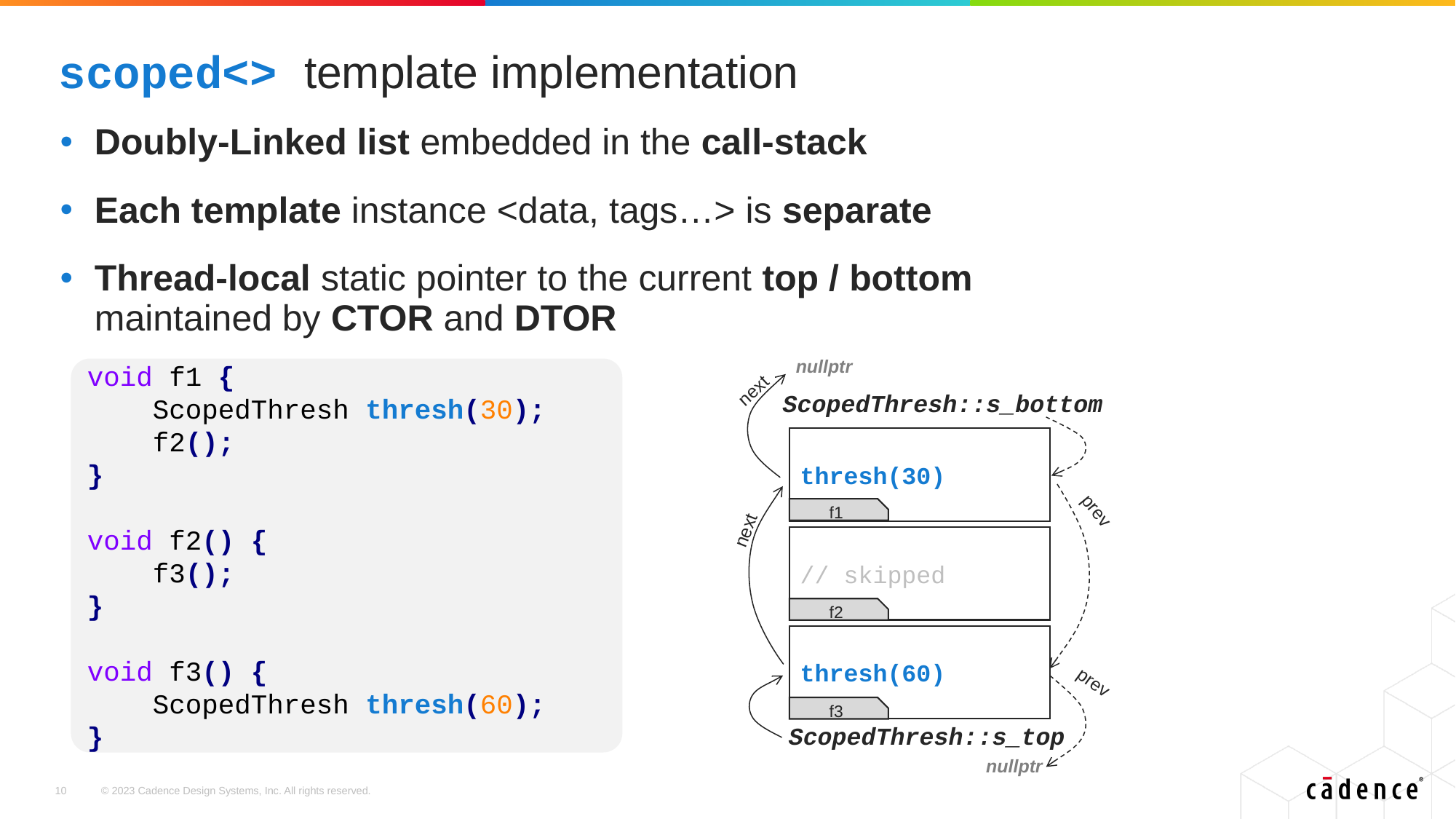

# scoped<> template implementation
Doubly-Linked list embedded in the call-stack
Each template instance <data, tags…> is separate
Thread-local static pointer to the current top / bottom
maintained by CTOR and DTOR

nullptr
next

ScopedThresh::s_bottom

thresh(30)
f1

prev
next
// skipped
f2
thresh(60)
f3
prev

ScopedThresh::s_top
nullptr
void f1 {
    ScopedThresh thresh(30);
    f2();
}

void f2() {
    f3();
}

void f3() {
    ScopedThresh thresh(60);
}